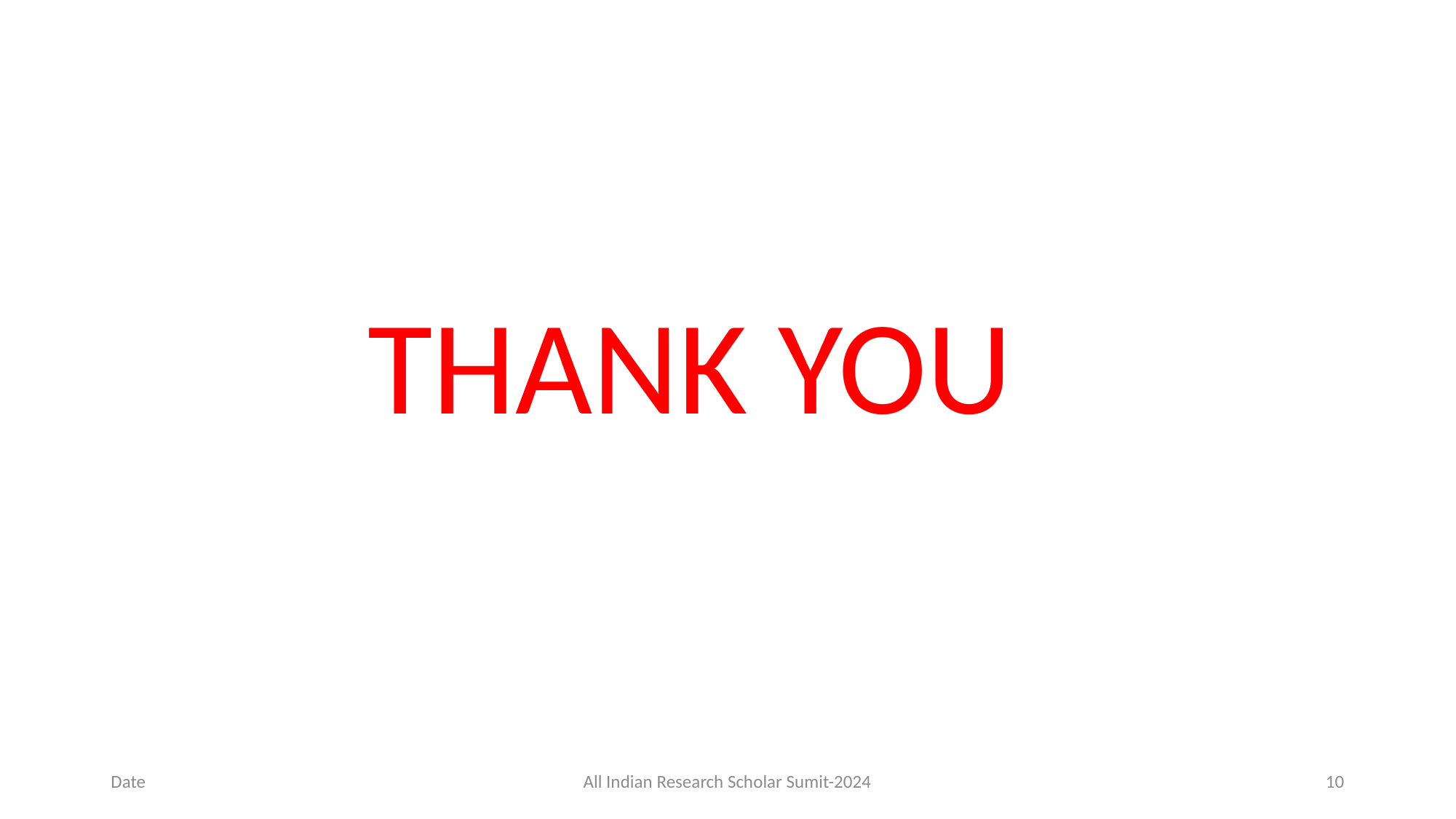

# THANK YOU
Date
All Indian Research Scholar Sumit-2024
10